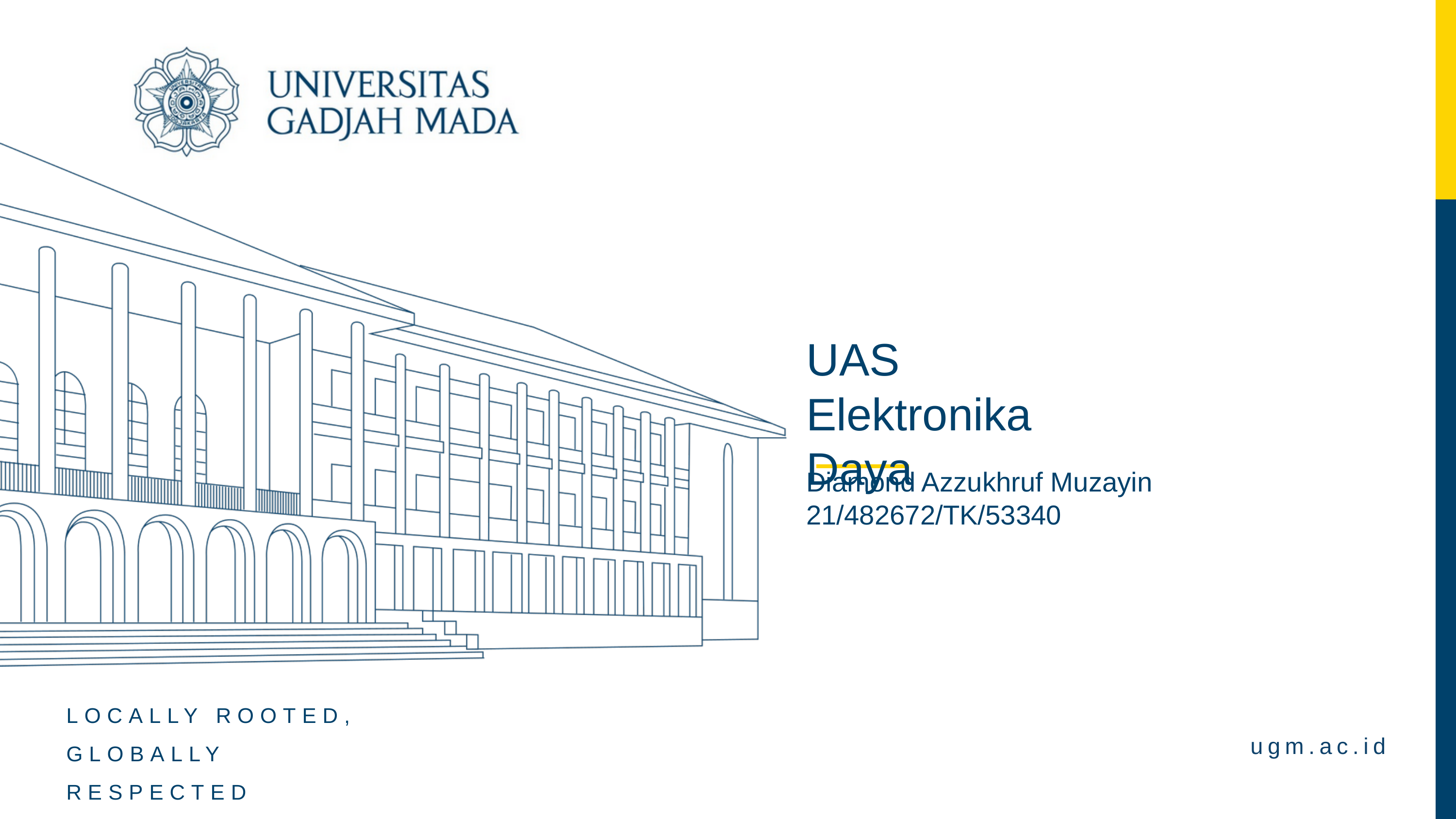

UAS
Elektronika Daya

Diamond Azzukhruf Muzayin
21/482672/TK/53340
LOCALLY ROOTED,
GLOBALLY RESPECTED
ugm.ac.id